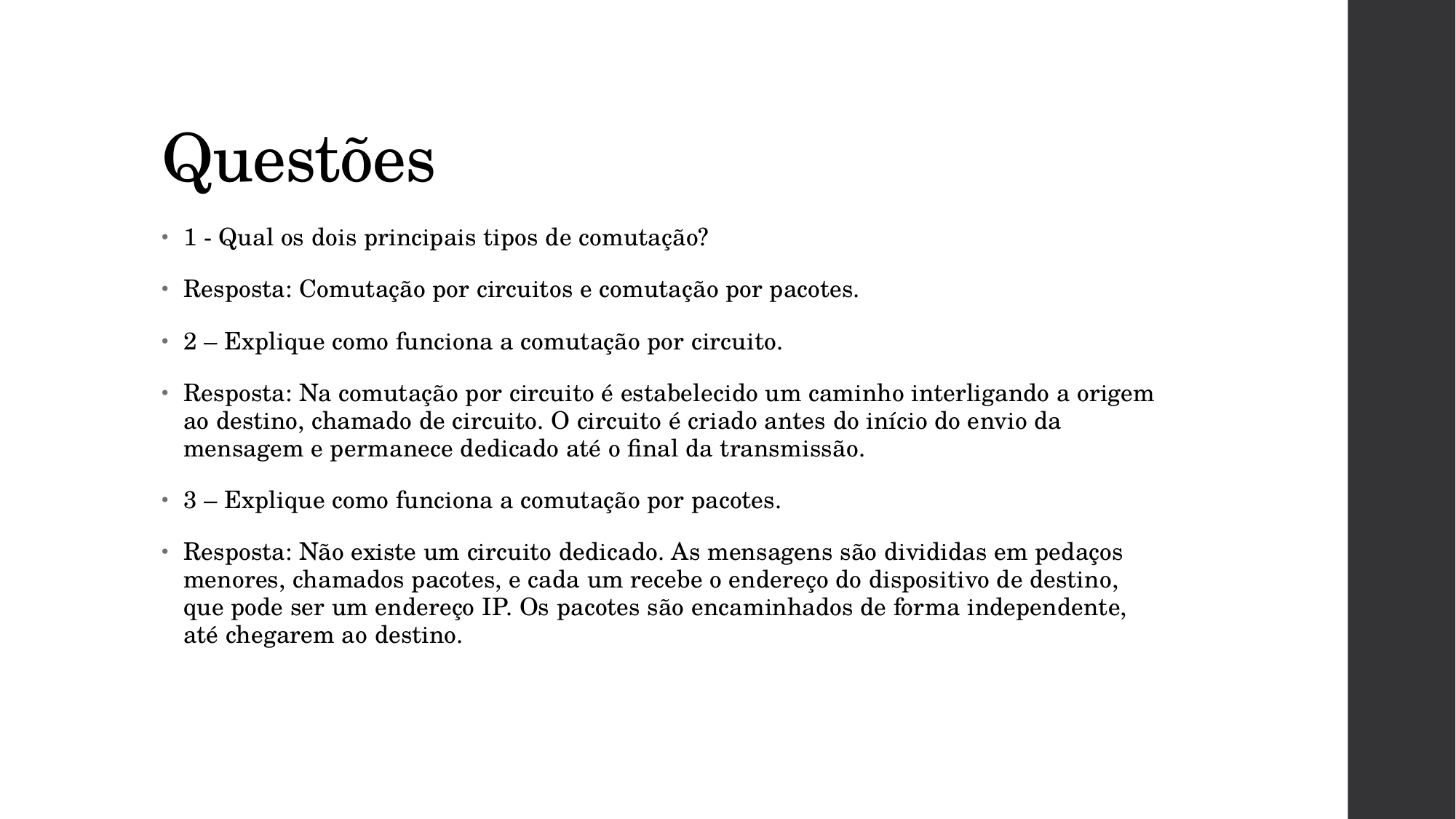

# Questões
1 - Qual os dois principais tipos de comutação?
Resposta: Comutação por circuitos e comutação por pacotes.
2 – Explique como funciona a comutação por circuito.
Resposta: Na comutação por circuito é estabelecido um caminho interligando a origem ao destino, chamado de circuito. O circuito é criado antes do início do envio da mensagem e permanece dedicado até o final da transmissão.
3 – Explique como funciona a comutação por pacotes.
Resposta: Não existe um circuito dedicado. As mensagens são divididas em pedaços menores, chamados pacotes, e cada um recebe o endereço do dispositivo de destino, que pode ser um endereço IP. Os pacotes são encaminhados de forma independente, até chegarem ao destino.